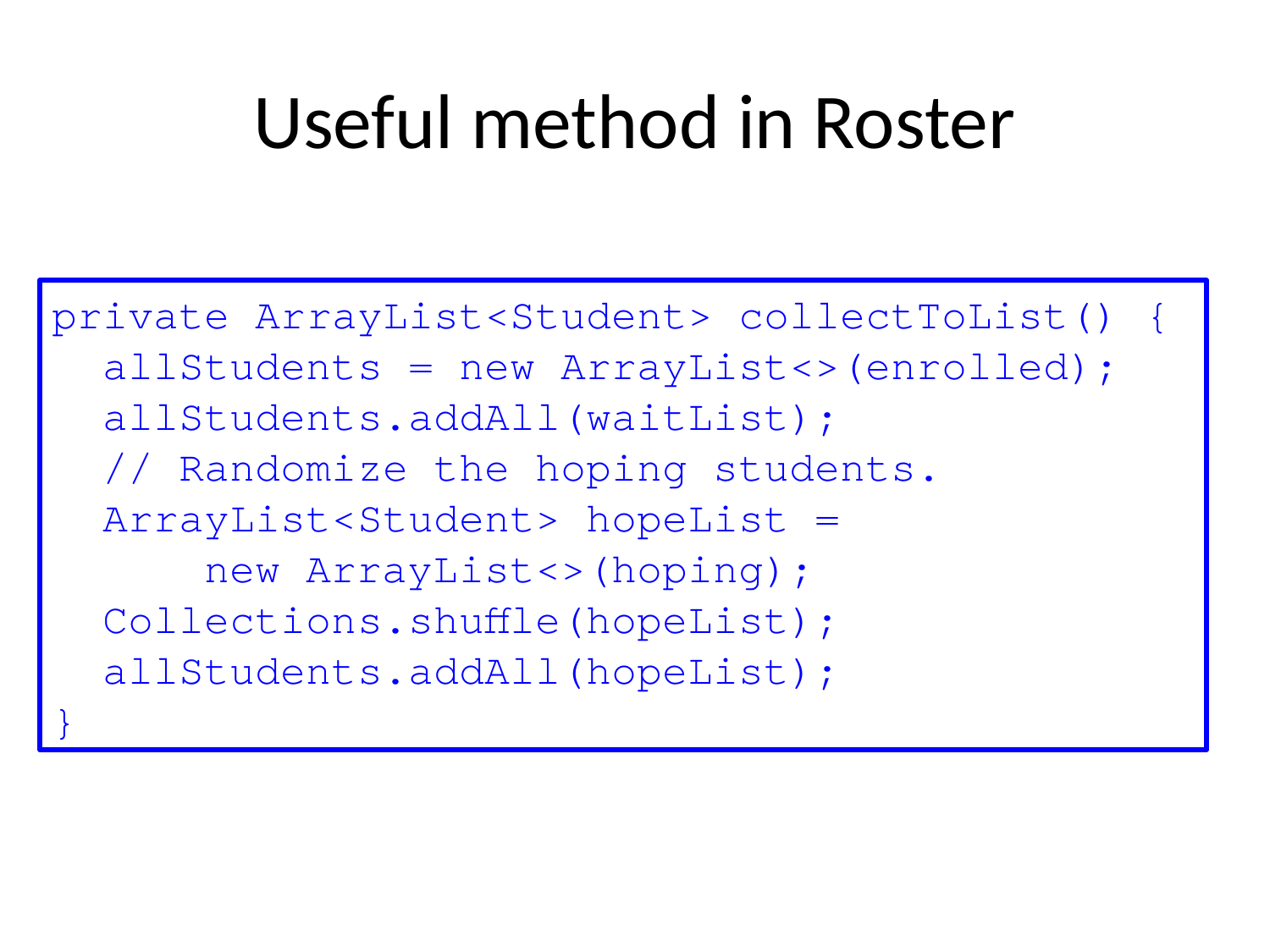

# Useful method in Roster
private ArrayList<Student> collectToList() {
  allStudents = new ArrayList<>(enrolled);
  allStudents.addAll(waitList);
  // Randomize the hoping students.
  ArrayList<Student> hopeList =
      new ArrayList<>(hoping);
  Collections.shuffle(hopeList);
  allStudents.addAll(hopeList);
}